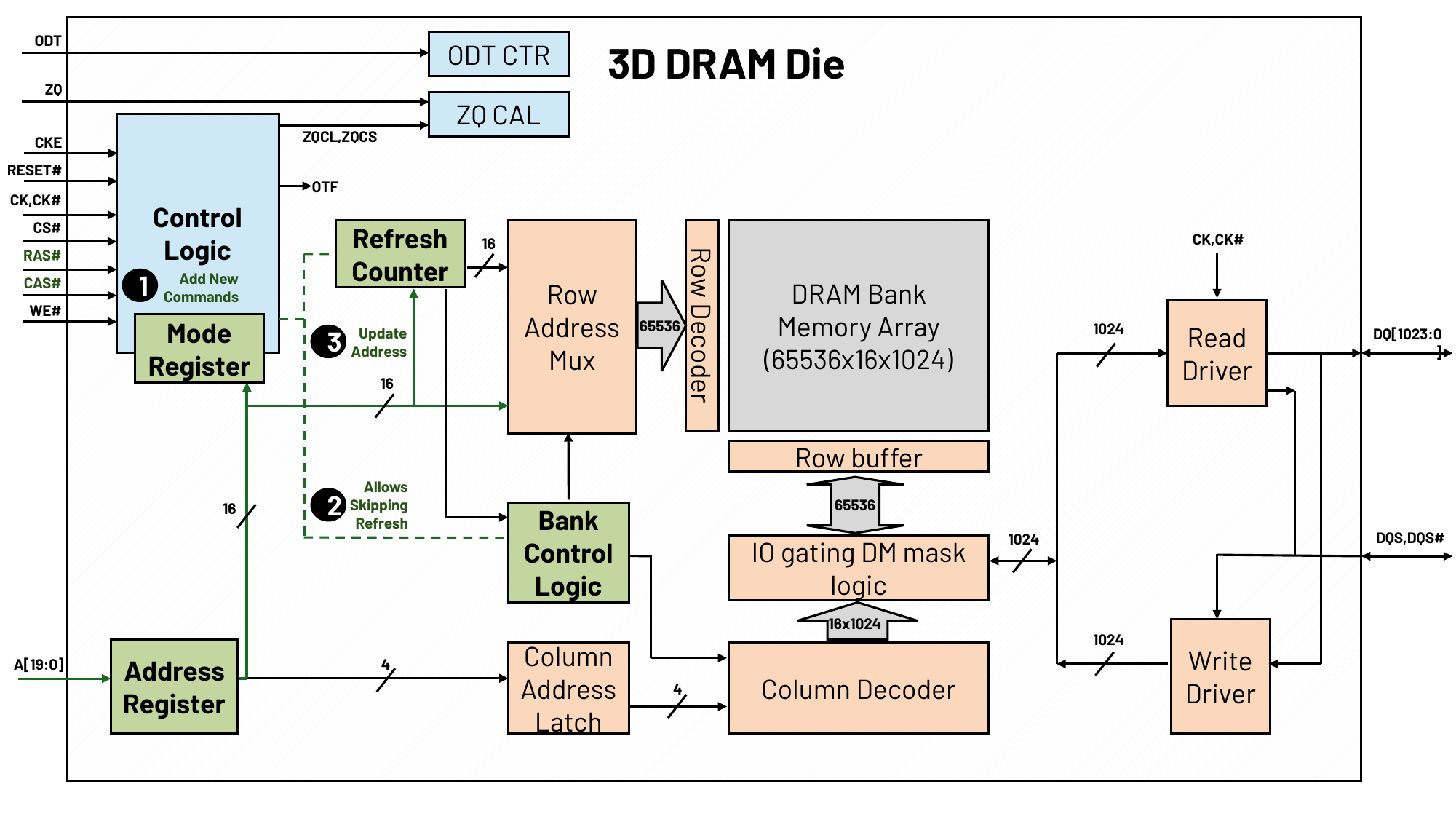

ODT
3D DRAM Die
ODT CTR
ZQ
ZQ CAL
Control Logic
ZQCL,ZQCS
CKE
RESET#
OTF
CK,CK#
CS#
Refresh Counter
Row Address Mux
DRAM Bank
Memory Array
(65536x16x1024)
CK,CK#
16
RAS#
Add New Commands
CAS#
1
WE#
Read Driver

Row Decoder
65536
Mode Register
1024
Update
Address
3
DQ[1023:0]
16
Row buffer
Allows Skipping Refresh
2

65536
16
Bank Control Logic
DQS,DQS#
1024
IO gating DM mask logic

16x1024
Write Driver
1024
Address Register
Column Address Latch
Column Decoder
A[19:0]
4
4